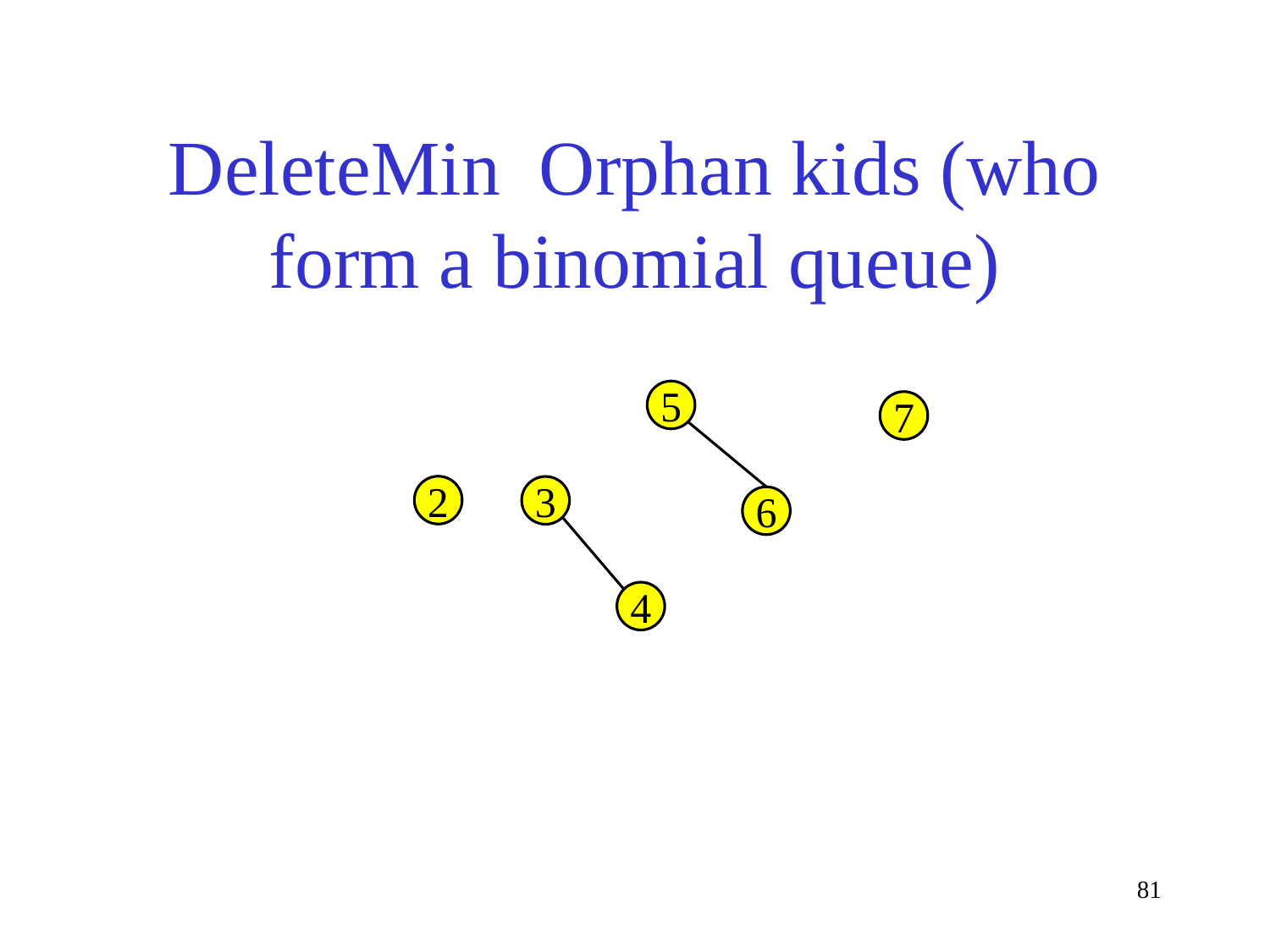

# DeleteMin  Orphan kids (who form a binomial queue)
5
7
2
3
6
4
81